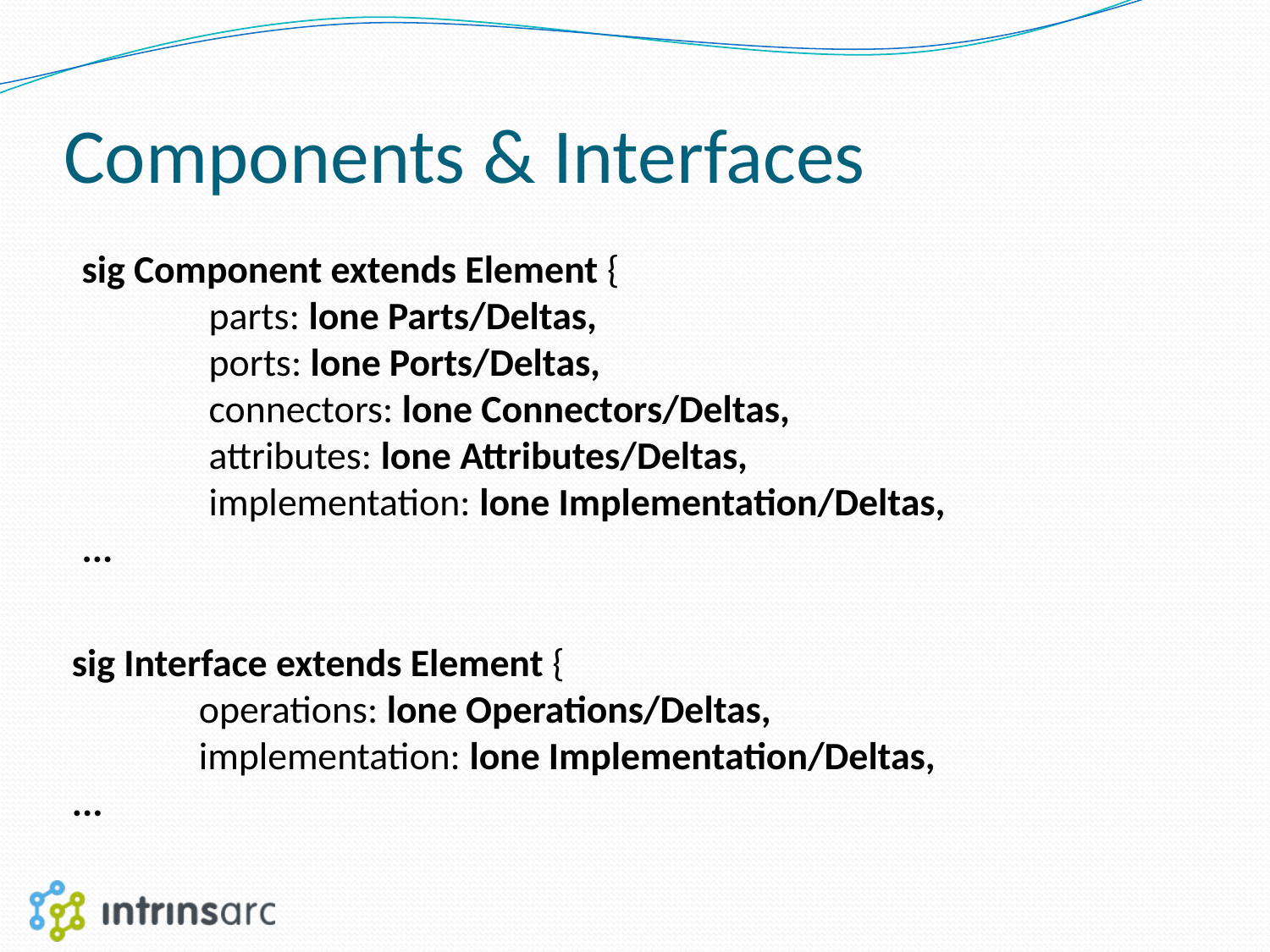

# Components & Interfaces
sig Component extends Element {
	parts: lone Parts/Deltas,
	ports: lone Ports/Deltas,
	connectors: lone Connectors/Deltas,
	attributes: lone Attributes/Deltas,
	implementation: lone Implementation/Deltas,
...
sig Interface extends Element {
	operations: lone Operations/Deltas,
	implementation: lone Implementation/Deltas,
...